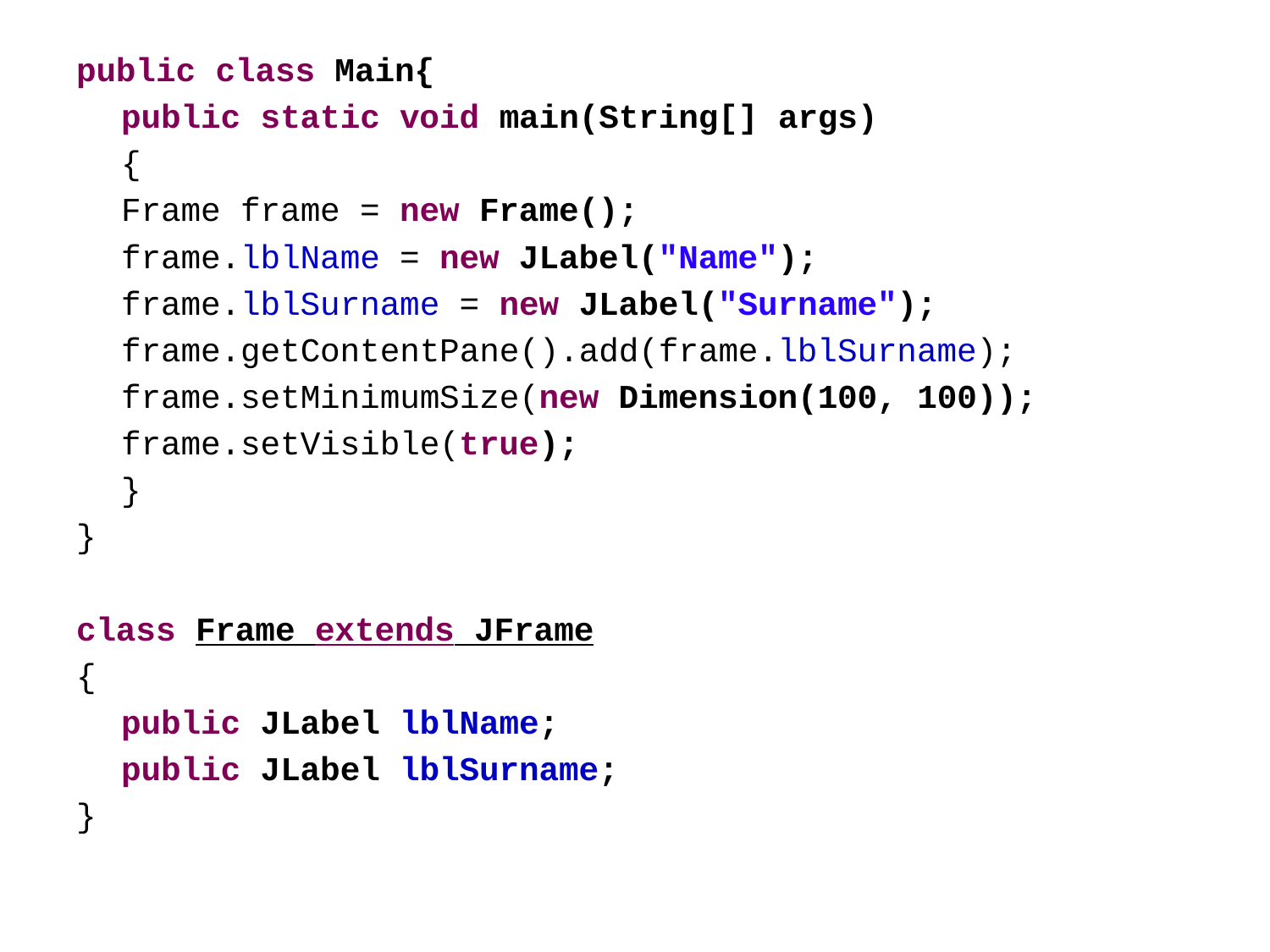

public class Main{
	public static void main(String[] args)
	{
		Frame frame = new Frame();
		frame.lblName = new JLabel("Name");
		frame.lblSurname = new JLabel("Surname");
		frame.getContentPane().add(frame.lblSurname);
		frame.setMinimumSize(new Dimension(100, 100));
		frame.setVisible(true);
	}
}

class Frame extends JFrame
{
	public JLabel lblName;
	public JLabel lblSurname;
}